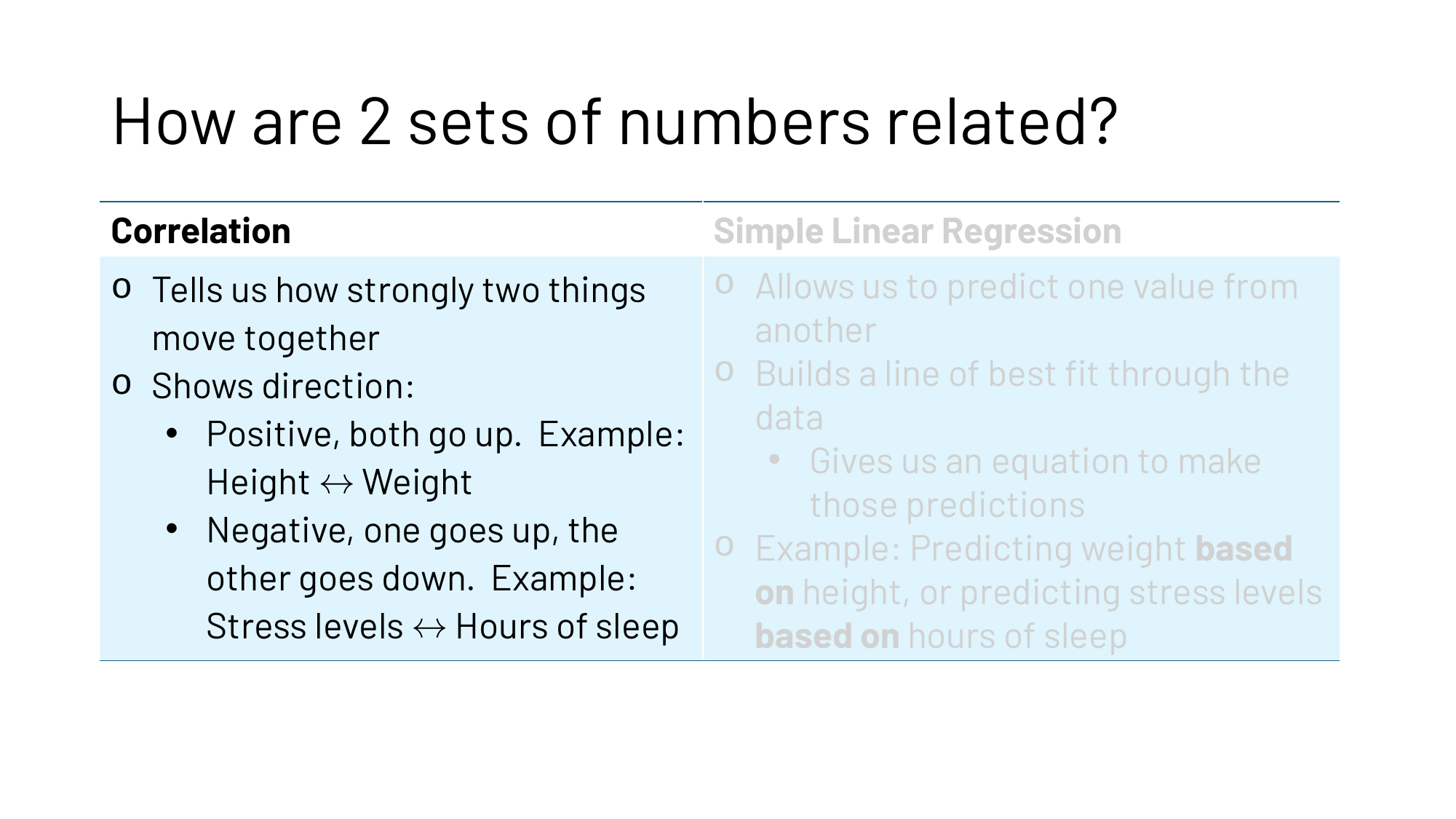

# How are 2 sets of numbers related?
| Correlation | Simple Linear Regression |
| --- | --- |
| Tells us how strongly two things move together Shows direction: Positive, both go up. Example: Height ↔ Weight Negative, one goes up, the other goes down. Example: Stress levels ↔ Hours of sleep | Allows us to predict one value from another Builds a line of best fit through the data Gives us an equation to make those predictions Example: Predicting weight based on height, or predicting stress levels based on hours of sleep |